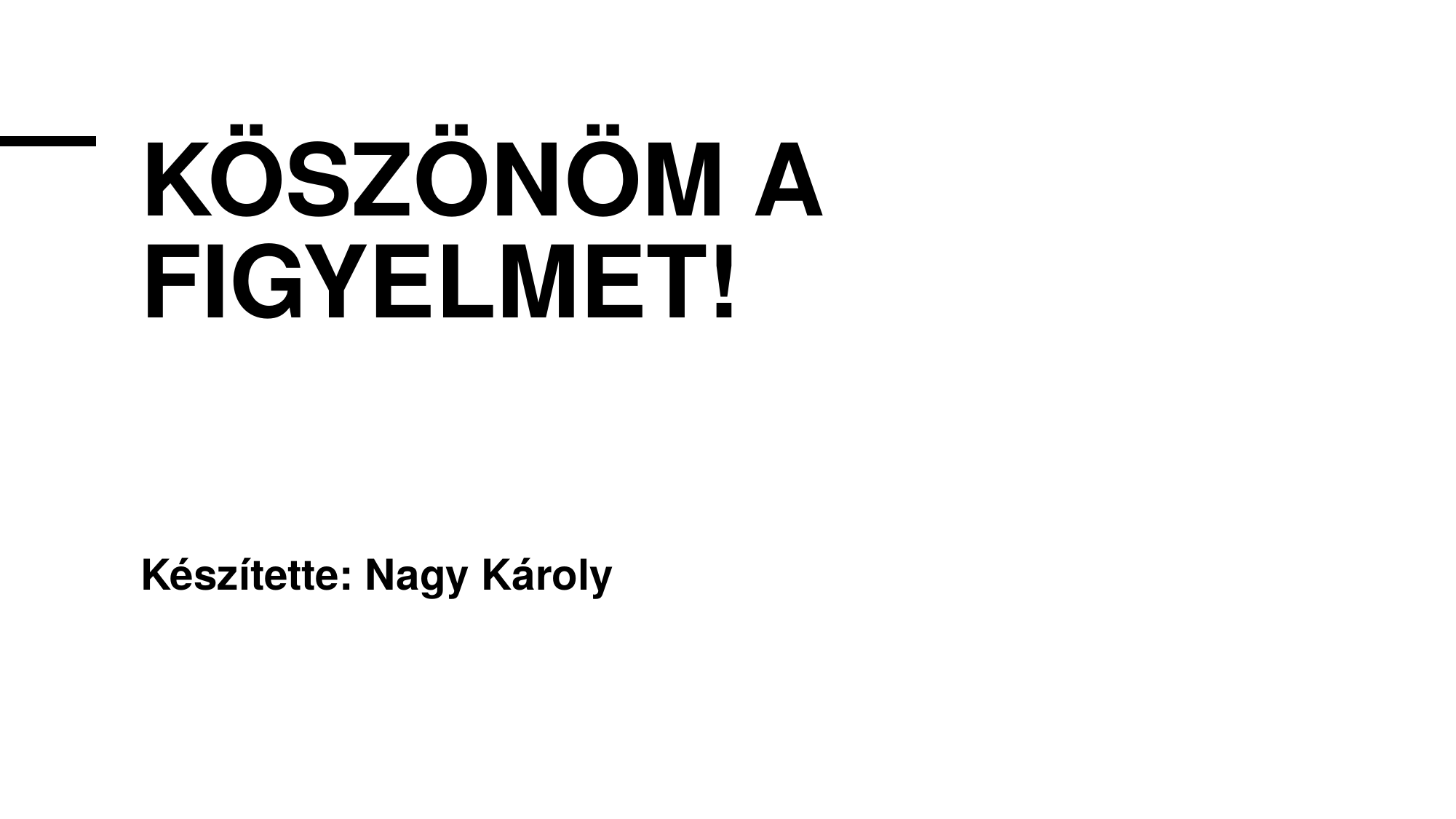

# Köszönöm a figyelmet!
Készítette: Nagy Károly